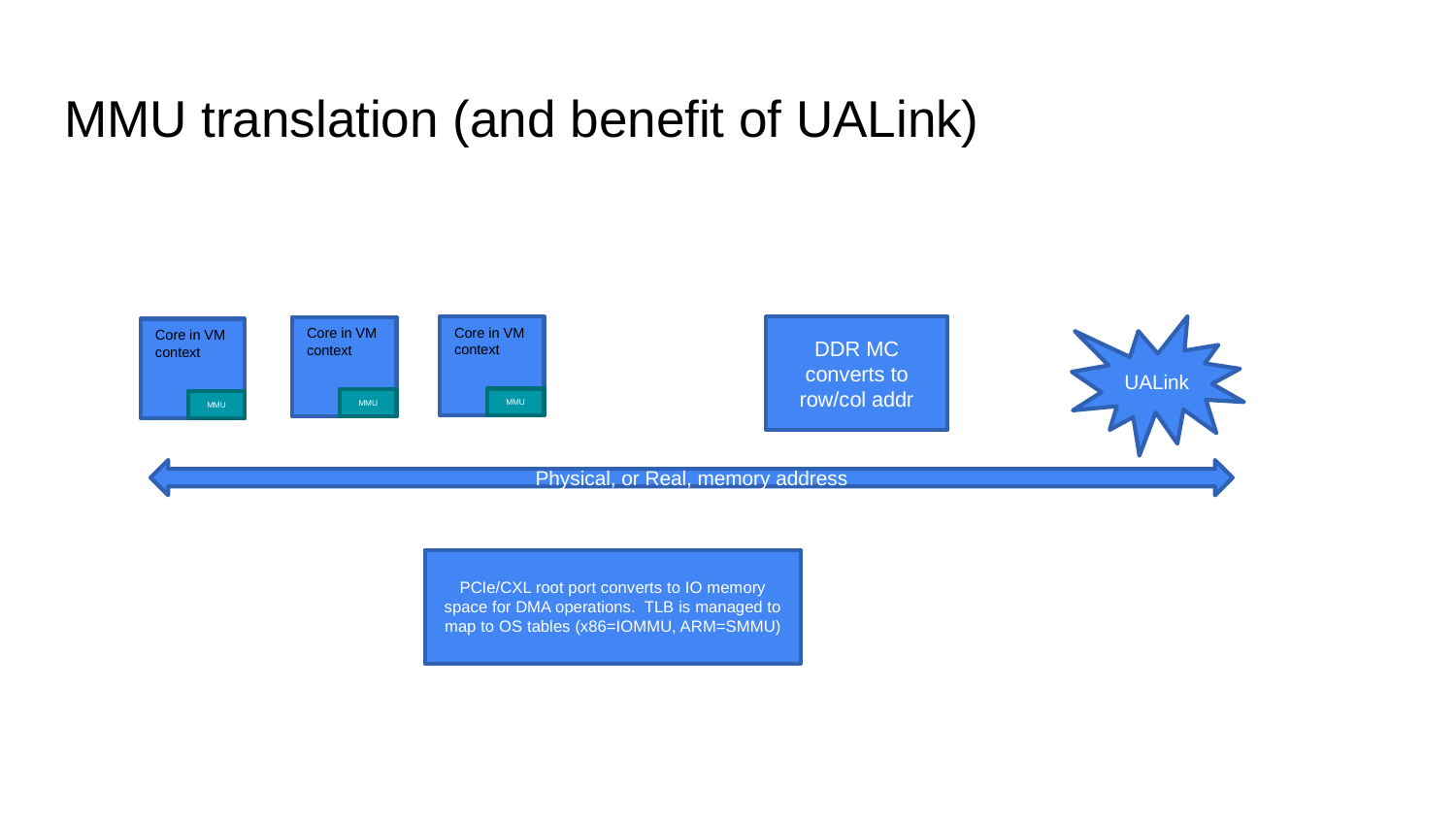

# MMU translation (and benefit of UALink)
UALink

Core in VM context
MMU
DDR MC converts to row/col addr

Core in VM context
MMU

Core in VM context
MMU
Physical, or Real, memory address
PCIe/CXL root port converts to IO memory space for DMA operations.  TLB is managed to map to OS tables (x86=IOMMU, ARM=SMMU)